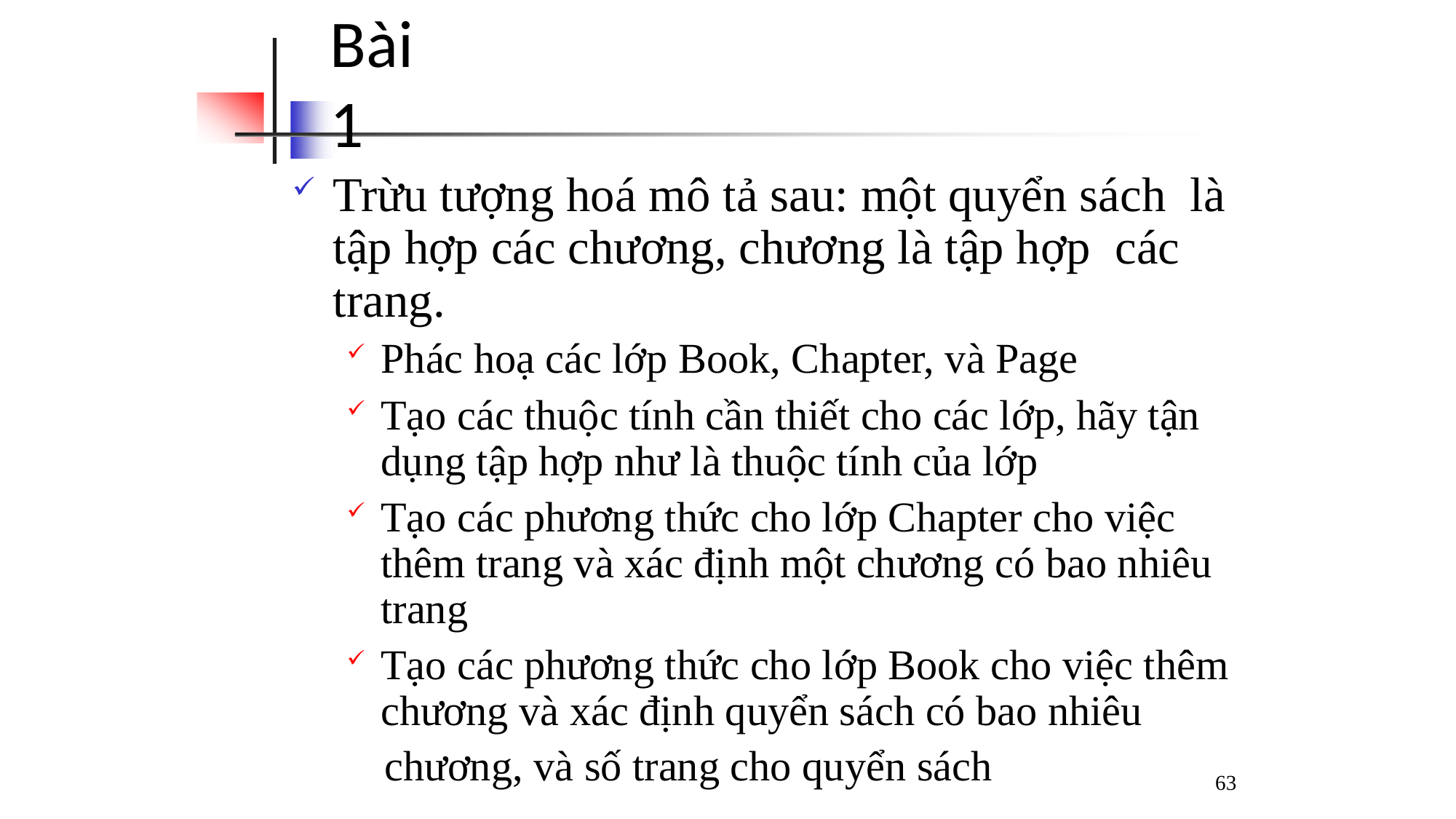

# Bài 1

Trừu tượng hoá mô tả sau: một quyển sách  là tập hợp các chương, chương là tập hợp  các trang.
Phác hoạ các lớp Book, Chapter, và Page
Tạo các thuộc tính cần thiết cho các lớp, hãy tận  dụng tập hợp như là thuộc tính của lớp
Tạo các phương thức cho lớp Chapter cho việc  thêm trang và xác định một chương có bao nhiêu  trang
Tạo các phương thức cho lớp Book cho việc thêm  chương và xác định quyển sách có bao nhiêu
chương, và số trang cho quyển sách
63